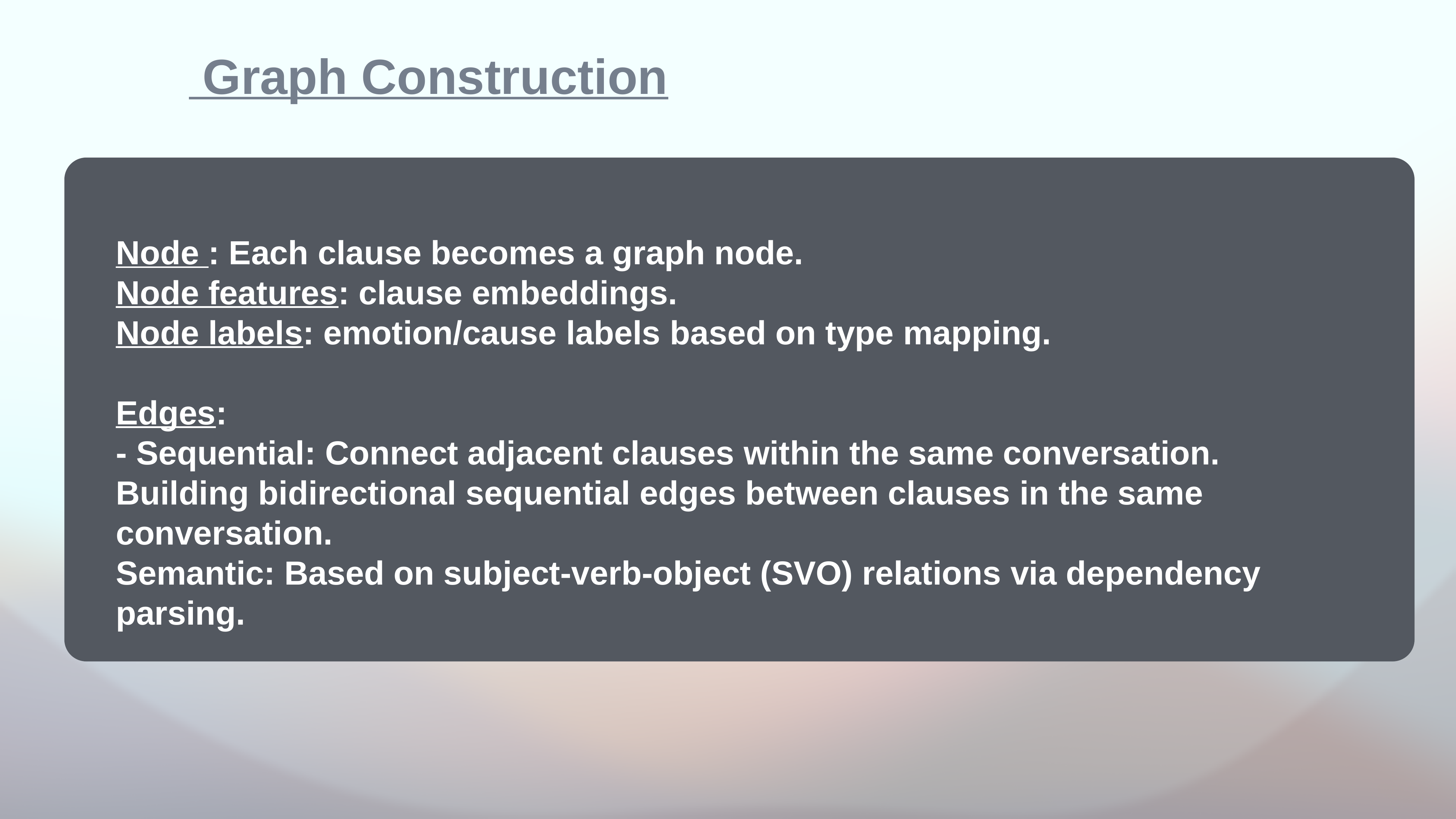

Graph Construction

Node : Each clause becomes a graph node.
Node features: clause embeddings.
Node labels: emotion/cause labels based on type mapping.

Edges:
- Sequential: Connect adjacent clauses within the same conversation.
Building bidirectional sequential edges between clauses in the same conversation.
Semantic: Based on subject-verb-object (SVO) relations via dependency parsing.